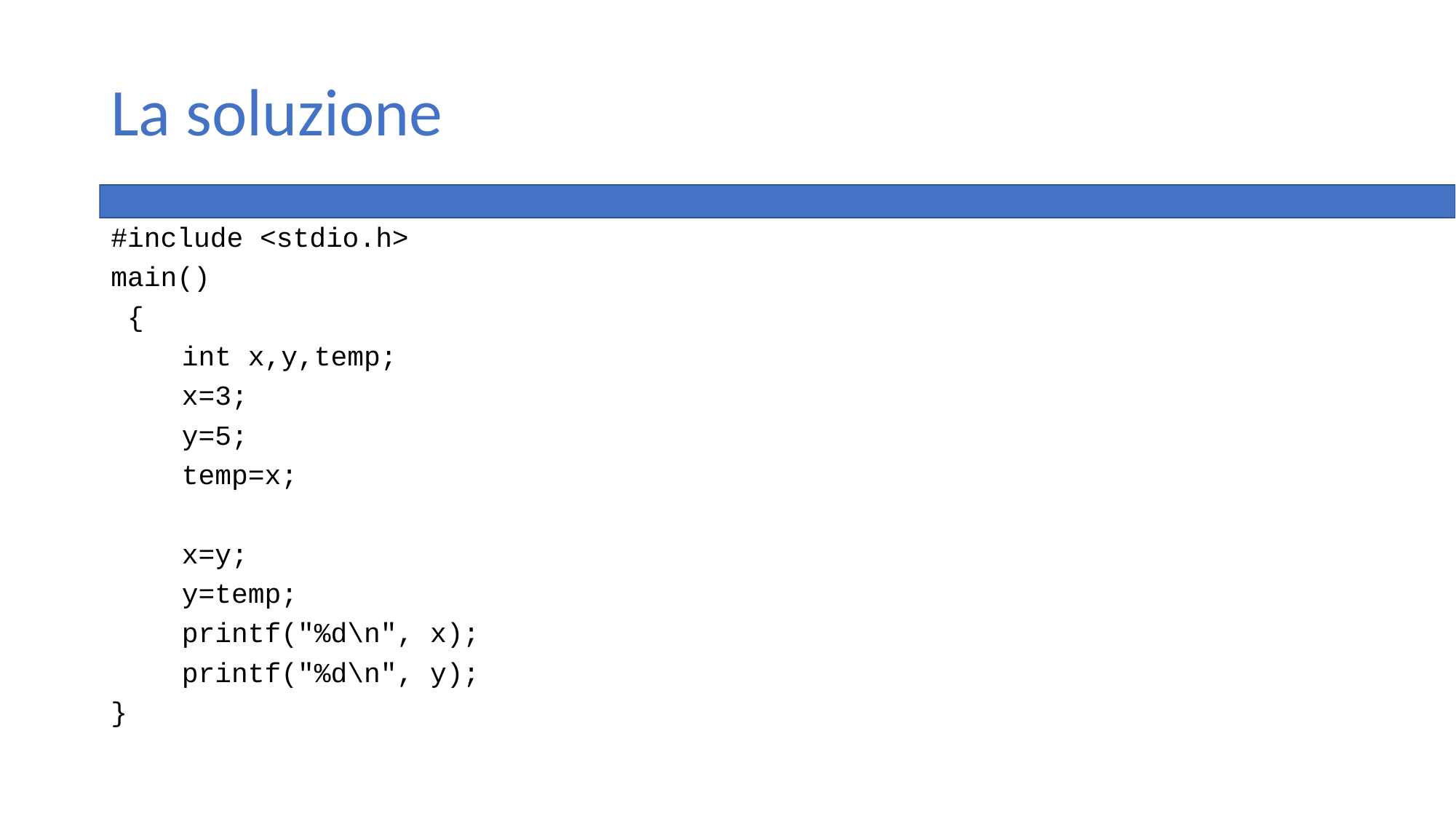

# La soluzione
#include <stdio.h>
main()
 {
	int x,y,temp;
	x=3;
	y=5;
	temp=x;

	x=y;
	y=temp;
	printf("%d\n", x);
	printf("%d\n", y);
}